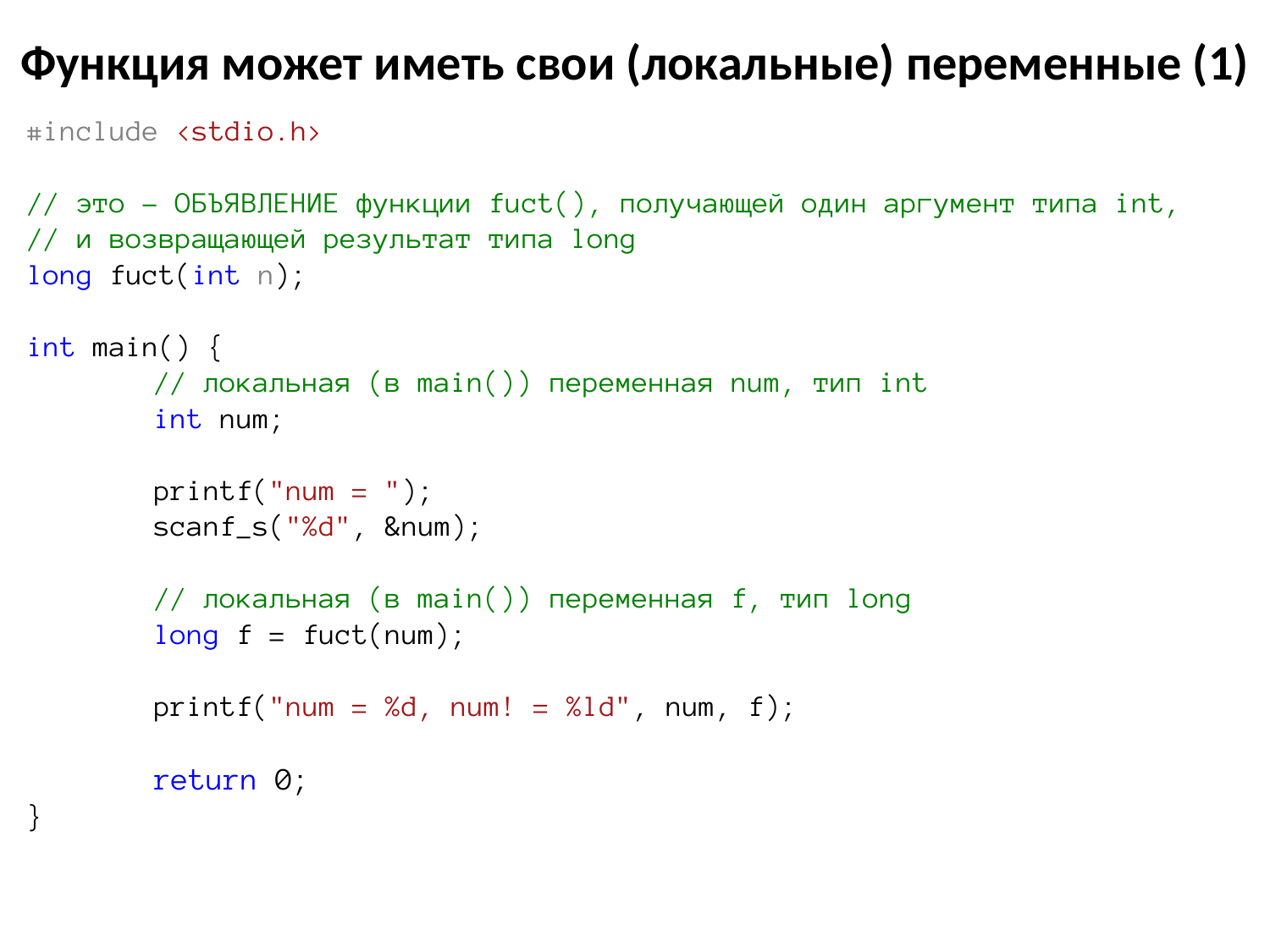

# Функция может иметь свои (локальные) переменные (1)
#include <stdio.h>

// это - ОБЪЯВЛЕНИЕ функции fuct(), получающей один аргумент типа int,
// и возвращающей результат типа long
long fuct(int n);

int main() {
	// локальная (в main()) переменная num, тип int
	int num;

	printf("num = ");
	scanf_s("%d", &num);

	// локальная (в main()) переменная f, тип long
	long f = fuct(num);

	printf("num = %d, num! = %ld", num, f);

	return 0;
}